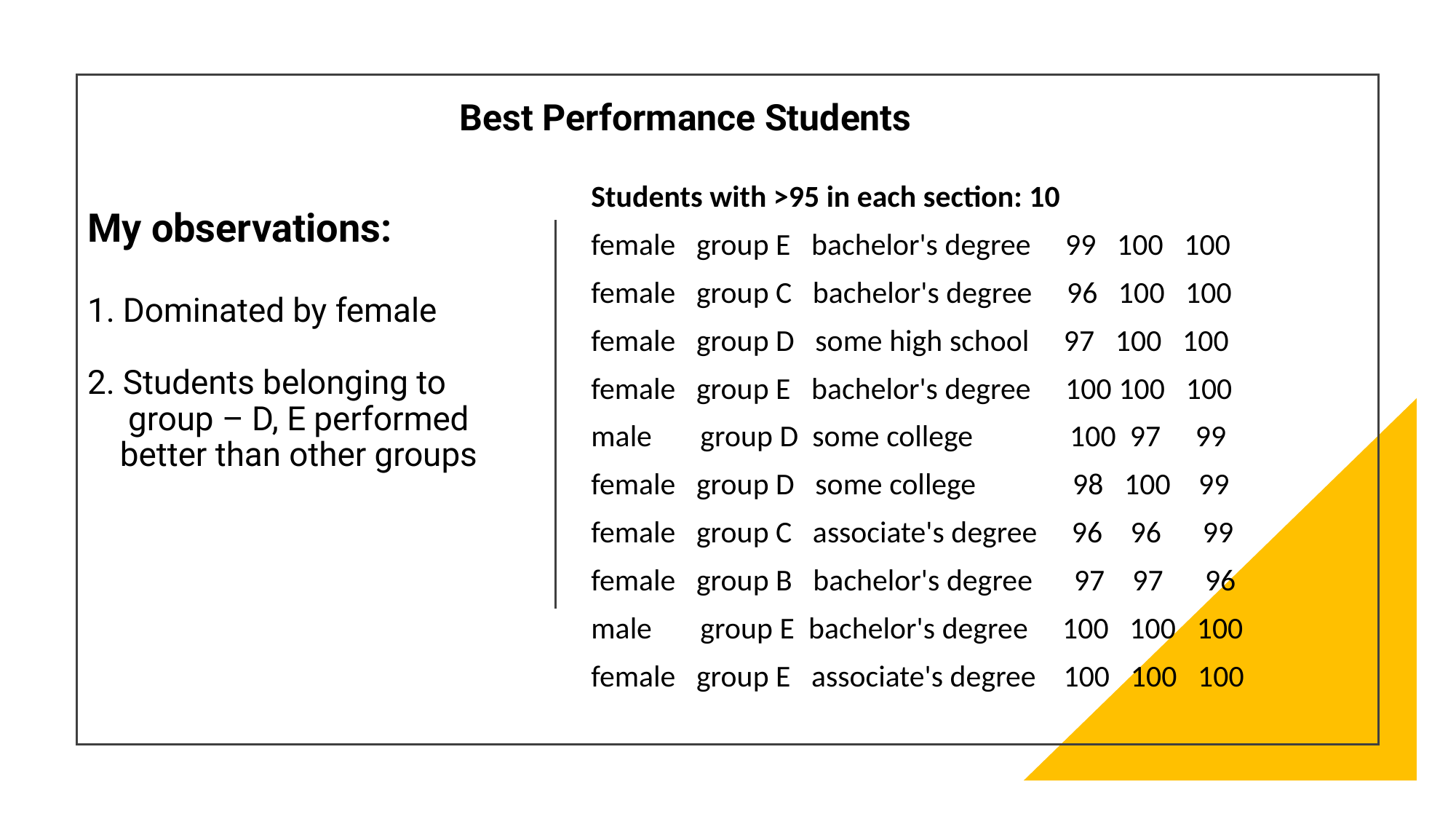

Best Performance Students
Students with >95 in each section: 10
female   group E   bachelor's degree     99   100   100
female   group C   bachelor's degree     96   100   100
female   group D   some high school     97   100   100
female   group E   bachelor's degree     100 100   100
male       group D  some college              100  97     99
female   group D   some college              98   100    99
female   group C   associate's degree     96    96      99
female   group B   bachelor's degree      97    97      96
male       group E  bachelor's degree     100   100   100
female   group E   associate's degree    100   100   100
# My observations: 1. Dominated by female 2. Students belonging to      group – D, E performed     better than other groups